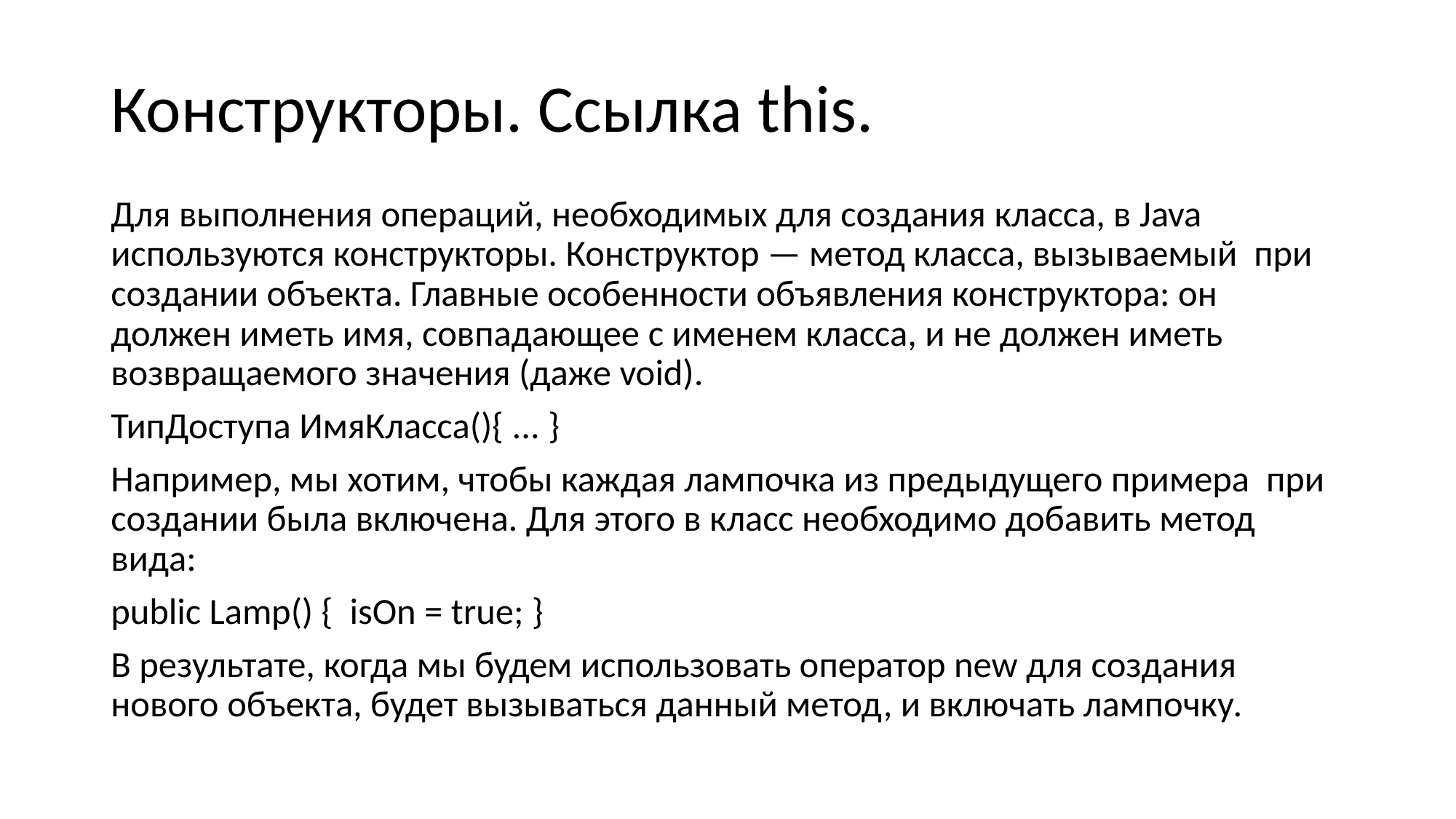

# Конструкторы. Ссылка this.
Для выполнения операций, необходимых для создания класса, в Java используются конструкторы. Конструктор — метод класса, вызываемый  при создании объекта. Главные особенности объявления конструктора: он должен иметь имя, совпадающее с именем класса, и не должен иметь возвращаемого значения (даже void).
ТипДоступа ИмяКласса(){ ... }
Например, мы хотим, чтобы каждая лампочка из предыдущего примера  при создании была включена. Для этого в класс необходимо добавить метод вида:
public Lamp() {  isOn = true; }
В результате, когда мы будем использовать оператор new для создания нового объекта, будет вызываться данный метод, и включать лампочку.